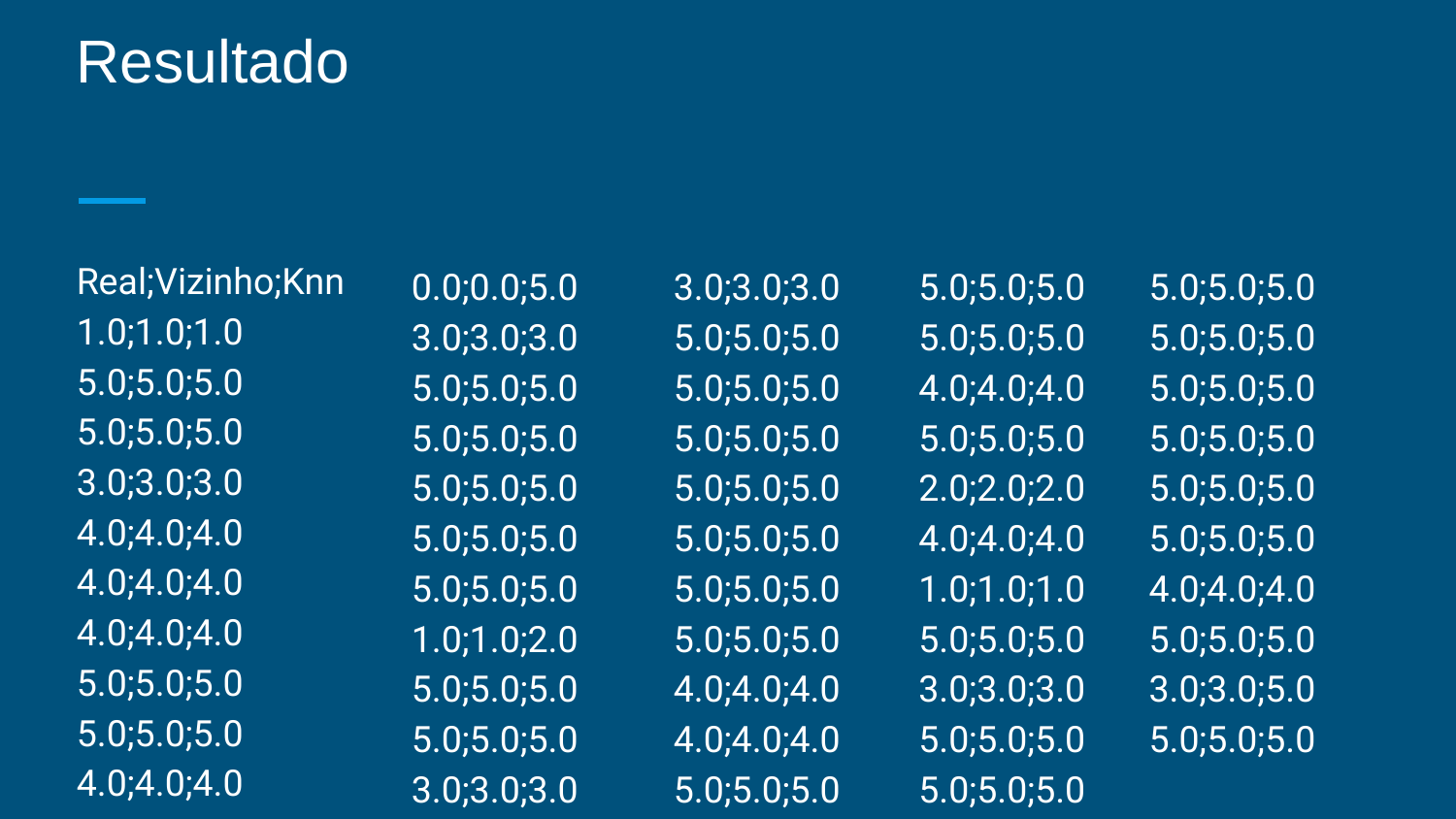

# Resultado

Real;Vizinho;Knn
1.0;1.0;1.0
5.0;5.0;5.0
5.0;5.0;5.0
3.0;3.0;3.0
4.0;4.0;4.0
4.0;4.0;4.0
4.0;4.0;4.0
5.0;5.0;5.0
5.0;5.0;5.0
4.0;4.0;4.0
0.0;0.0;5.0
3.0;3.0;3.0
5.0;5.0;5.0
5.0;5.0;5.0
5.0;5.0;5.0
5.0;5.0;5.0
5.0;5.0;5.0
1.0;1.0;2.0
5.0;5.0;5.0
5.0;5.0;5.0
3.0;3.0;3.0
3.0;3.0;3.0
5.0;5.0;5.0
5.0;5.0;5.0
5.0;5.0;5.0
5.0;5.0;5.05.0;5.0;5.05.0;5.0;5.05.0;5.0;5.04.0;4.0;4.04.0;4.0;4.05.0;5.0;5.0
5.0;5.0;5.0
5.0;5.0;5.0
4.0;4.0;4.0
5.0;5.0;5.0
2.0;2.0;2.0
4.0;4.0;4.0
1.0;1.0;1.0
5.0;5.0;5.0
3.0;3.0;3.0
5.0;5.0;5.0
5.0;5.0;5.0
5.0;5.0;5.05.0;5.0;5.05.0;5.0;5.05.0;5.0;5.05.0;5.0;5.05.0;5.0;5.04.0;4.0;4.05.0;5.0;5.03.0;3.0;5.05.0;5.0;5.0